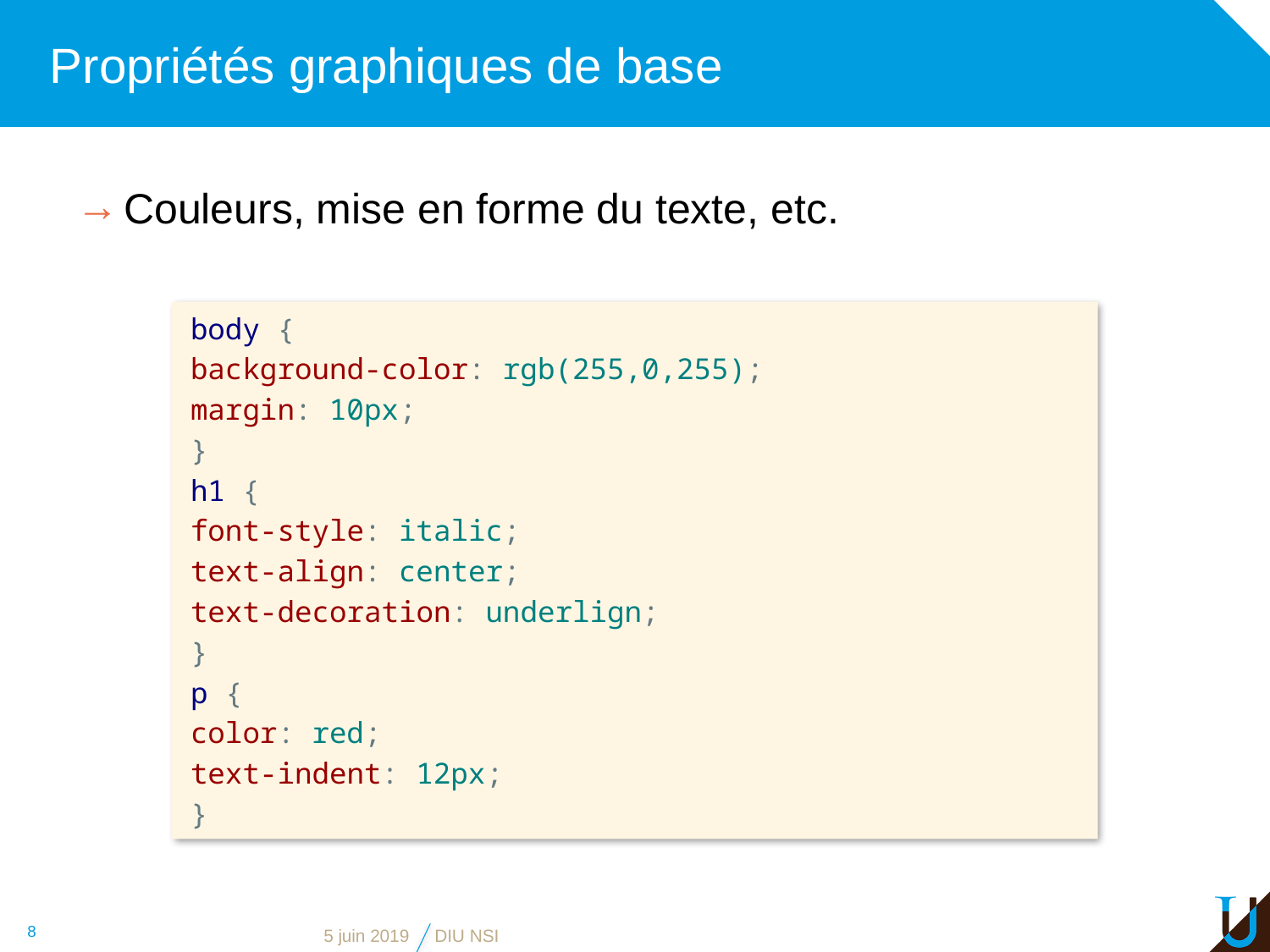

# Propriétés graphiques de base
Couleurs, mise en forme du texte, etc.

body {
	background-color: rgb(255,0,255);
	margin: 10px;
}
h1 {
	font-style: italic;
	text-align: center;
	text-decoration: underlign;
}
p {
	color: red;
	text-indent: 12px;
}
styles.css
8
5 juin 2019
DIU NSI